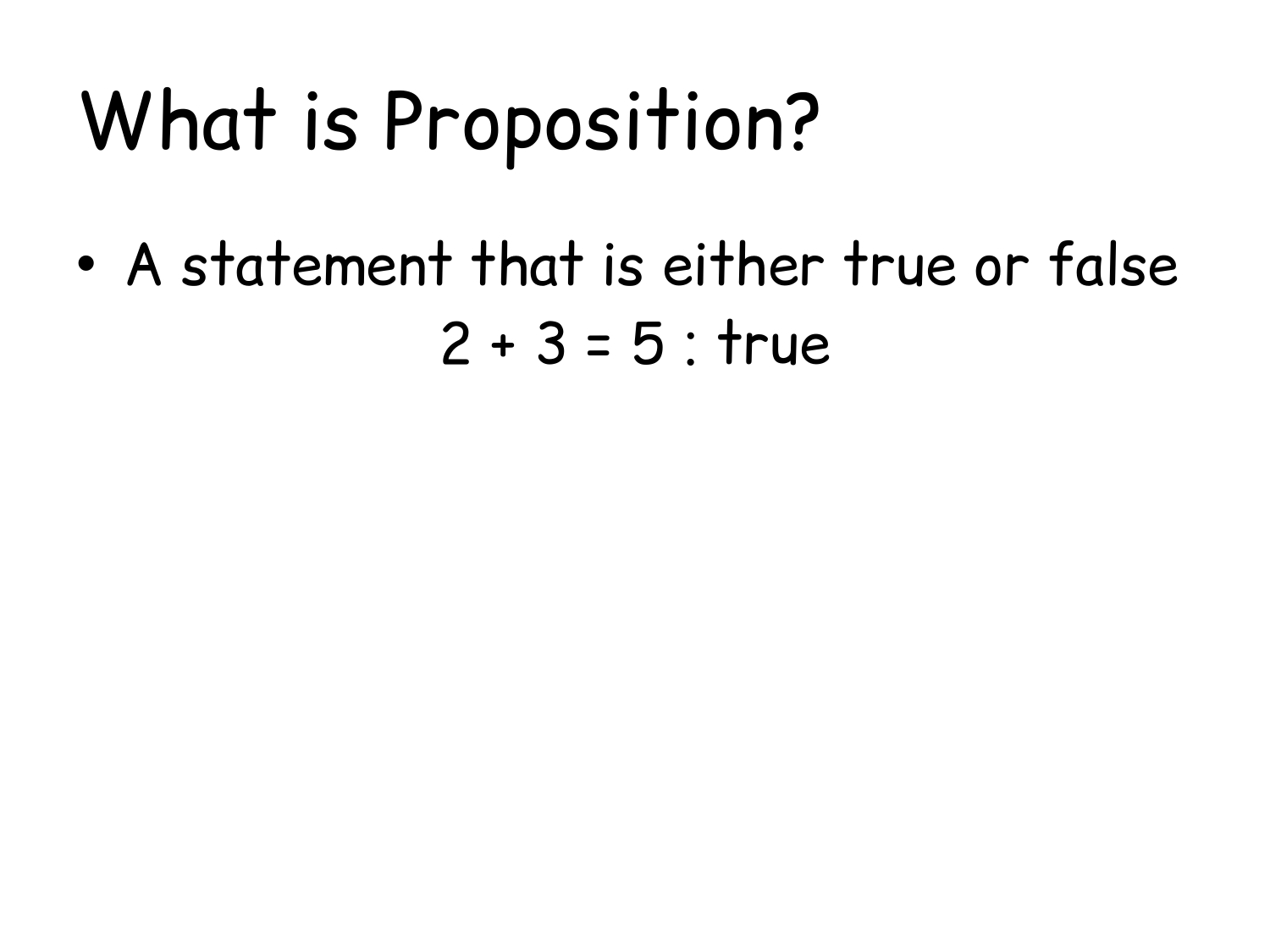

# What is Proposition?
A statement that is either true or false
2 + 3 = 5 : true